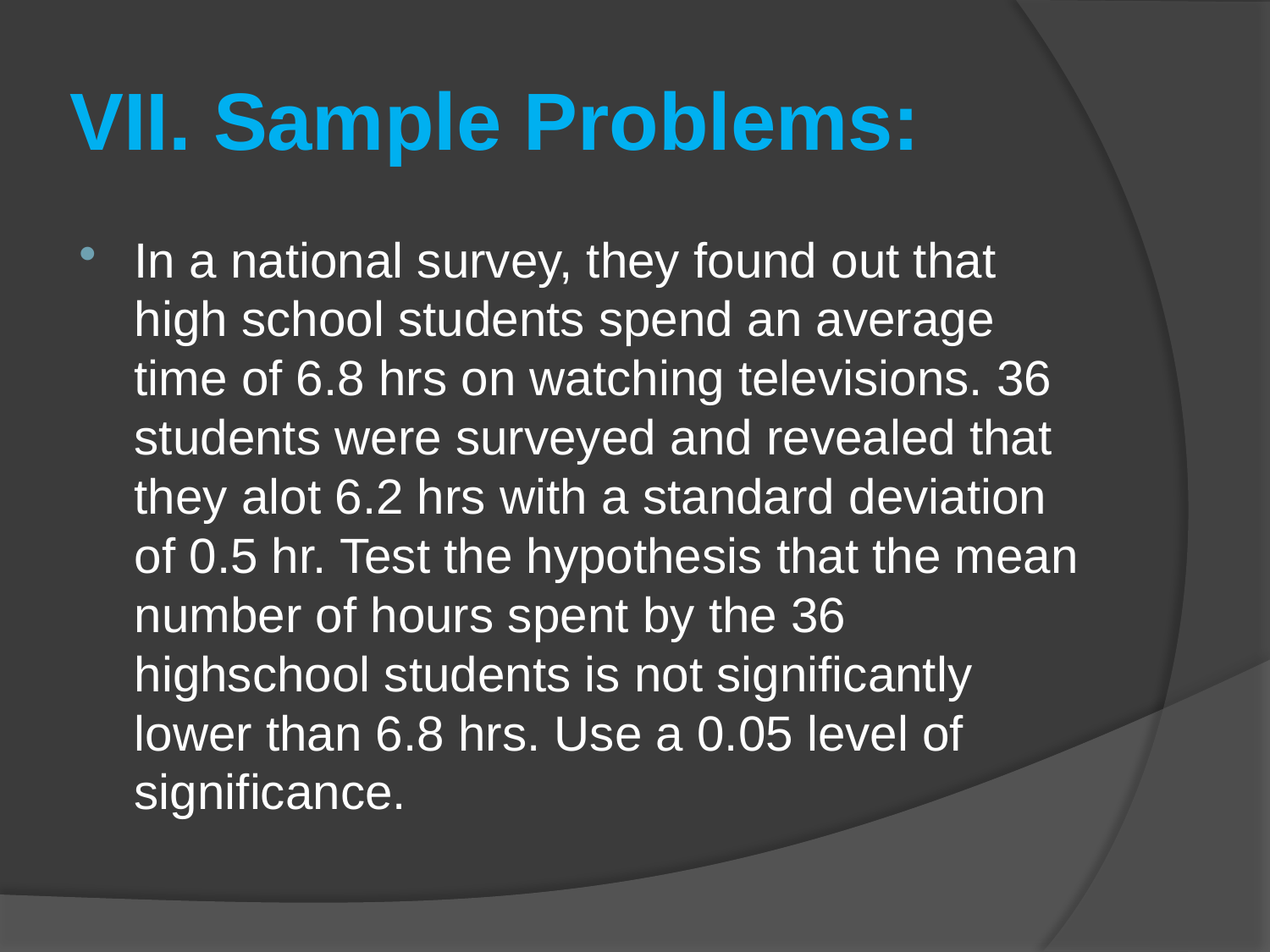

# VII. Sample Problems:
In a national survey, they found out that high school students spend an average time of 6.8 hrs on watching televisions. 36 students were surveyed and revealed that they alot 6.2 hrs with a standard deviation of 0.5 hr. Test the hypothesis that the mean number of hours spent by the 36 highschool students is not significantly lower than 6.8 hrs. Use a 0.05 level of significance.